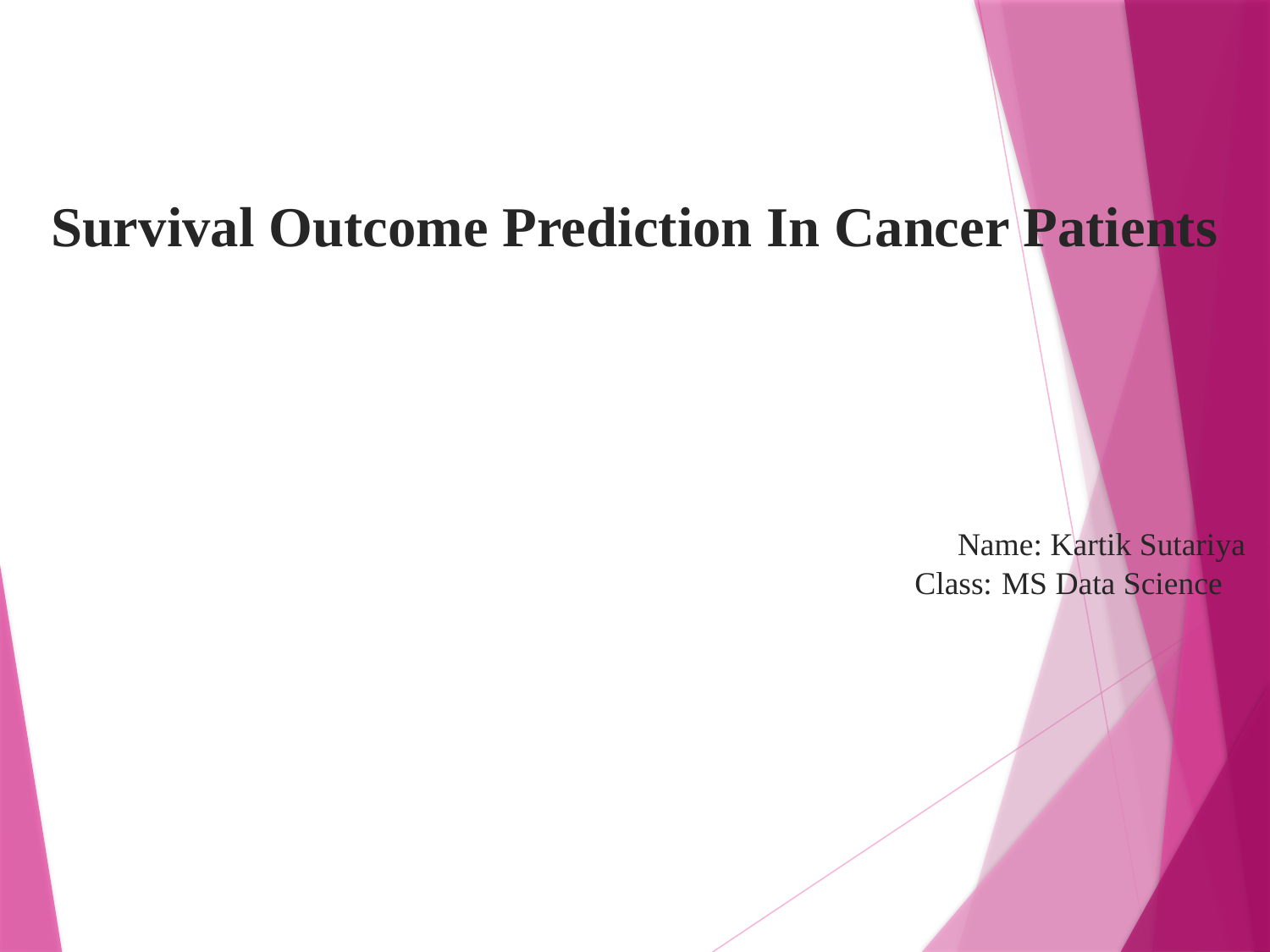

Survival Outcome Prediction In Cancer Patients
                                                                                                         Name: Kartik Sutariya
                                                                                                            Class: MS Data Science